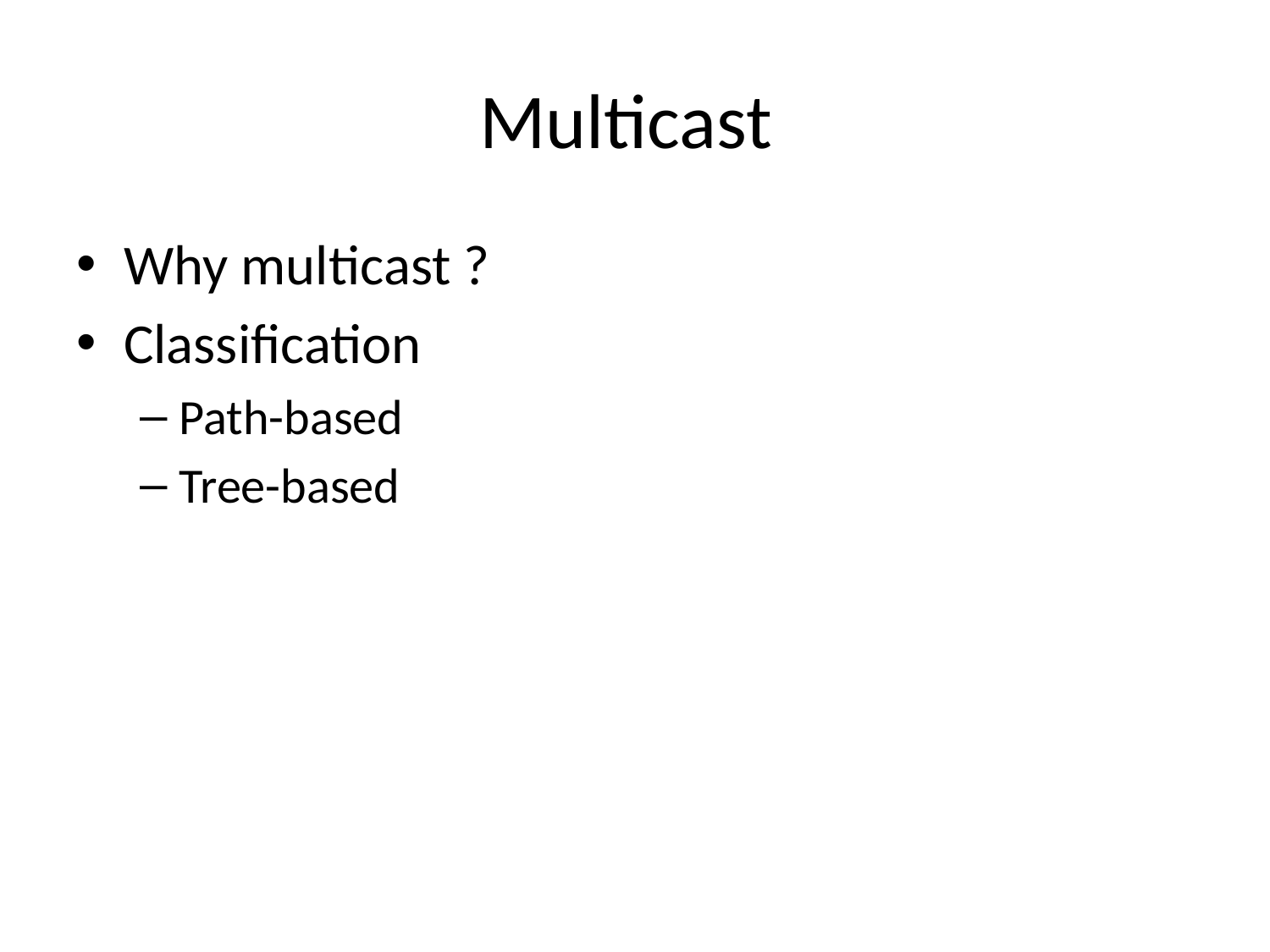

# Multicast
Why multicast ?
Classification
Path-based
Tree-based